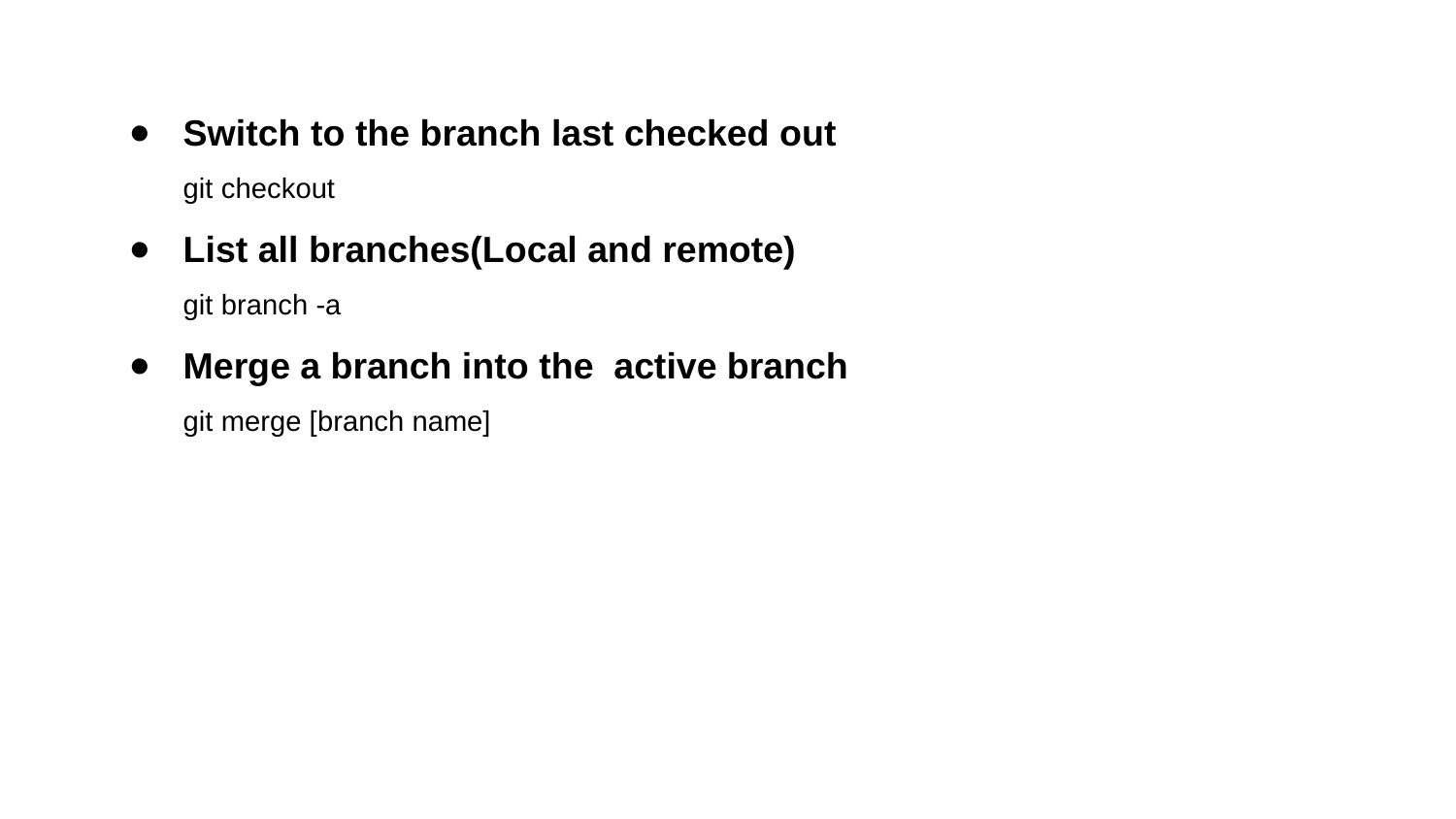

Switch to the branch last checked out
git checkout
List all branches(Local and remote)
git branch -a
Merge a branch into the  active branch
git merge [branch name]